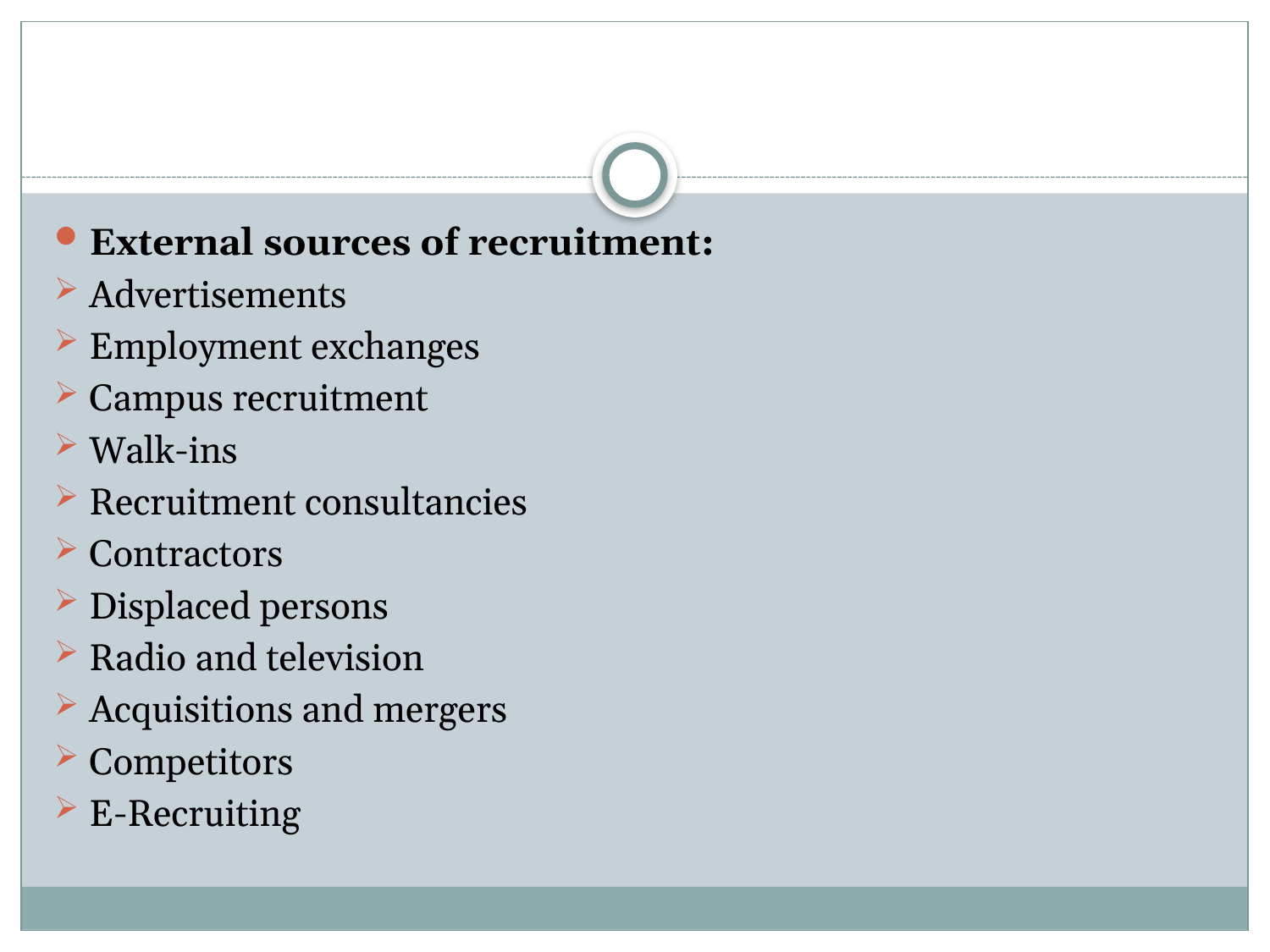

#
External sources of recruitment:
Advertisements
Employment exchanges
Campus recruitment
Walk-ins
Recruitment consultancies
Contractors
Displaced persons
Radio and television
Acquisitions and mergers
Competitors
E-Recruiting